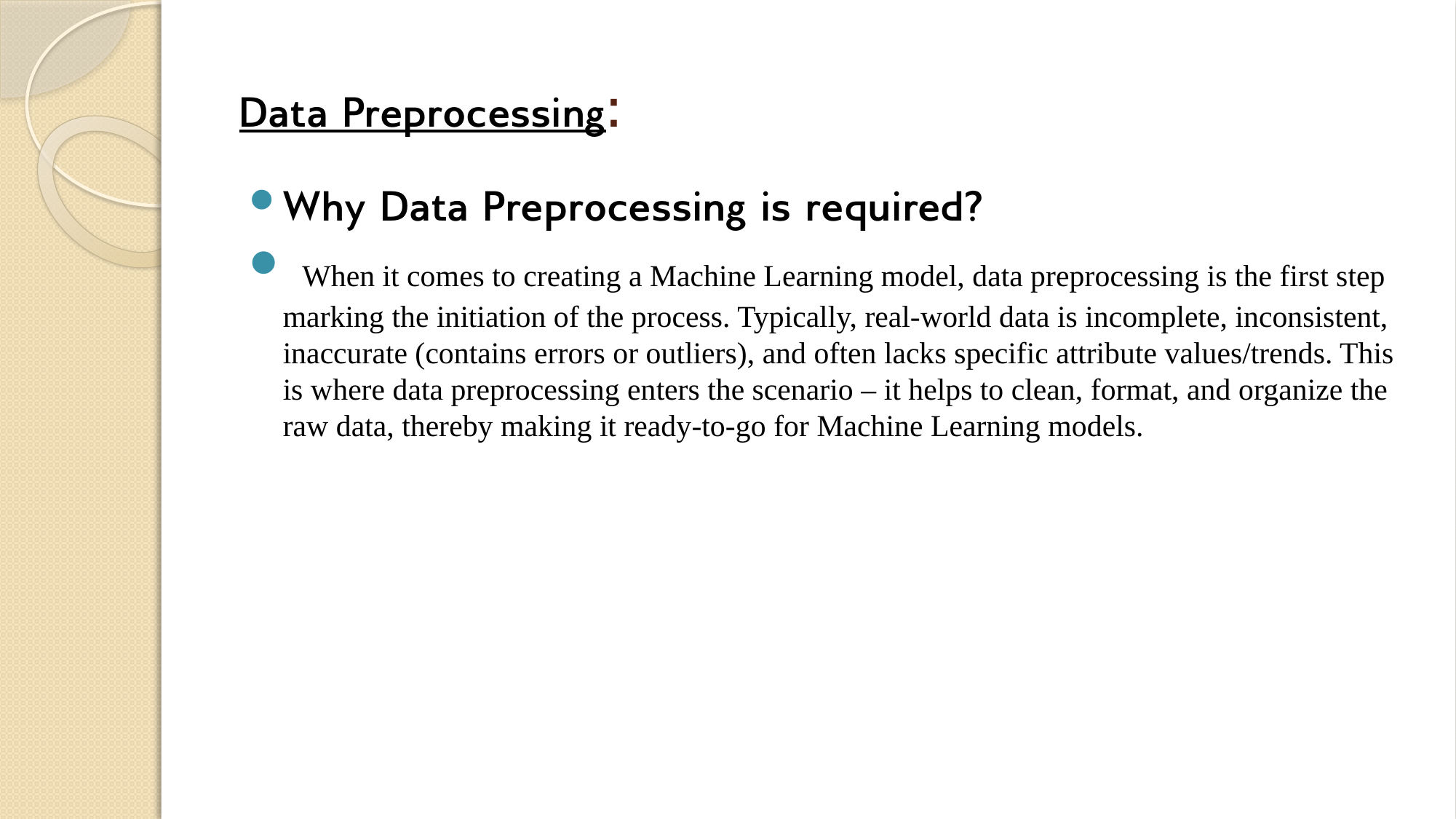

# Data Preprocessing:
Why Data Preprocessing is required?
 When it comes to creating a Machine Learning model, data preprocessing is the first step marking the initiation of the process. Typically, real-world data is incomplete, inconsistent, inaccurate (contains errors or outliers), and often lacks specific attribute values/trends. This is where data preprocessing enters the scenario – it helps to clean, format, and organize the raw data, thereby making it ready-to-go for Machine Learning models.